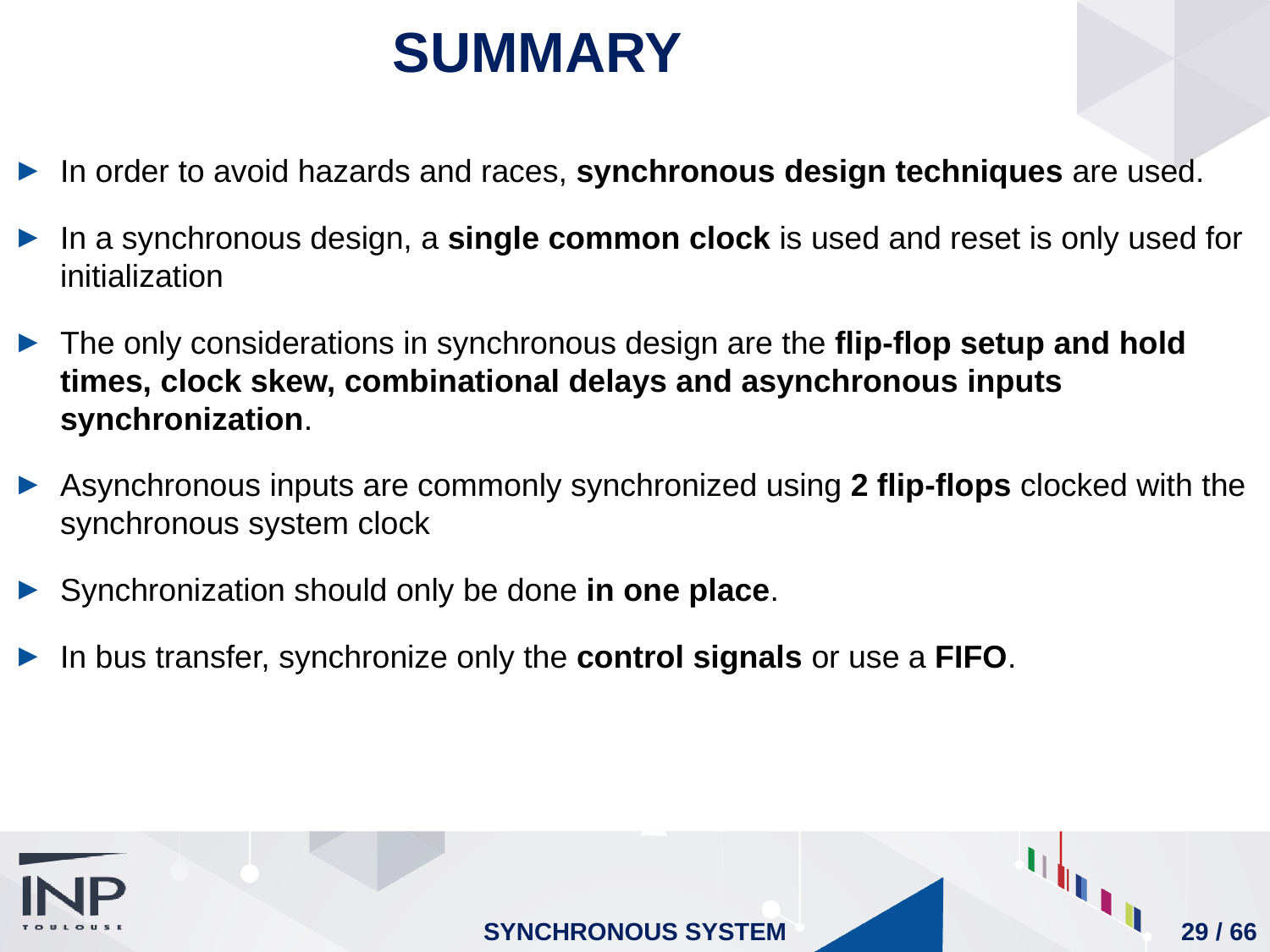

Summary

In order to avoid hazards and races, synchronous design techniques are used.

In a synchronous design, a single common clock is used and reset is only used for initialization

The only considerations in synchronous design are the flip-flop setup and hold times, clock skew, combinational delays and asynchronous inputs synchronization.

Asynchronous inputs are commonly synchronized using 2 flip-flops clocked with the synchronous system clock

Synchronization should only be done in one place.

In bus transfer, synchronize only the control signals or use a FIFO.
Synchronous system design
29 / 66